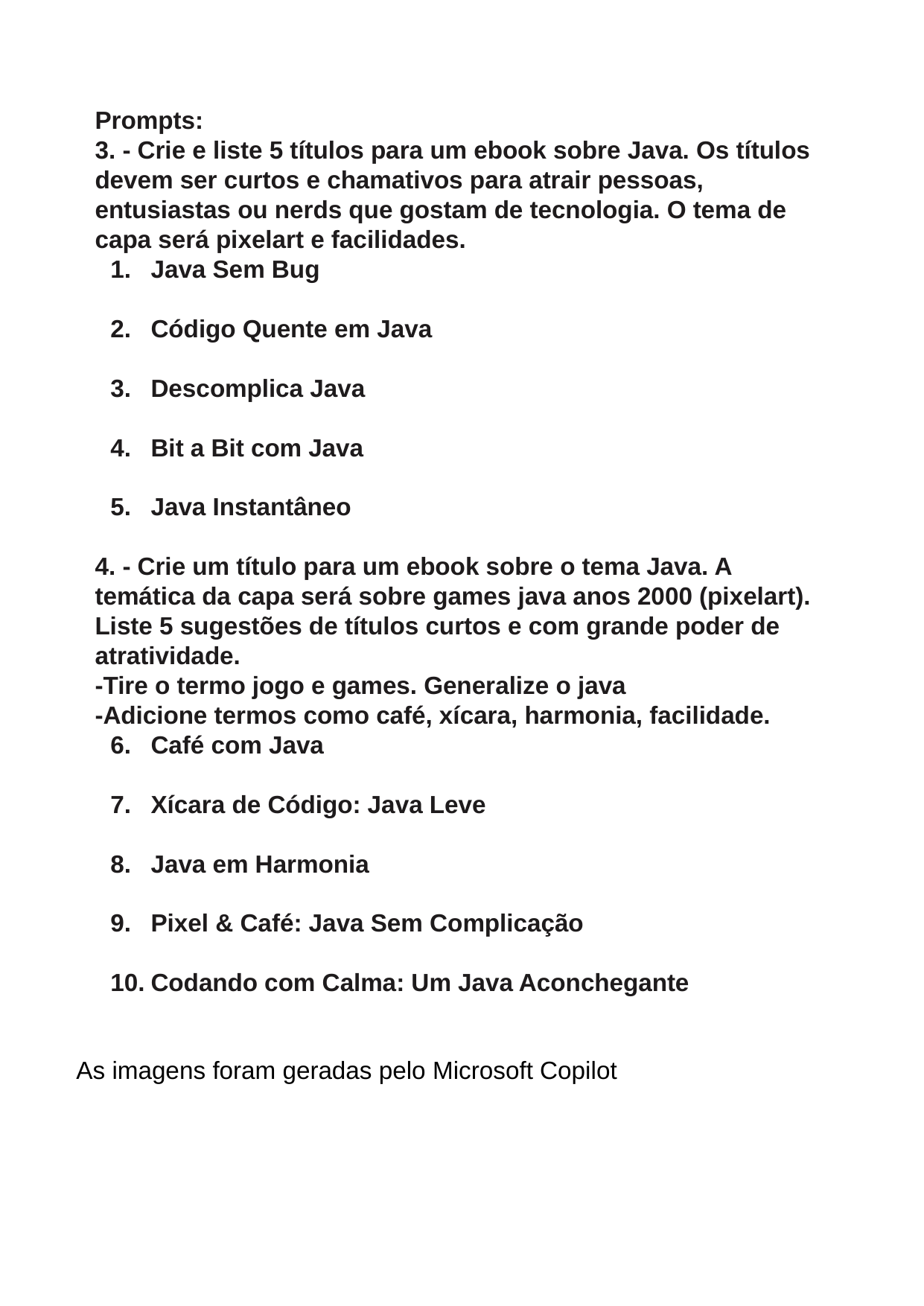

# Prompts:
3. - Crie e liste 5 títulos para um ebook sobre Java. Os títulos devem ser curtos e chamativos para atrair pessoas, entusiastas ou nerds que gostam de tecnologia. O tema de capa será pixelart e facilidades.
Java Sem Bug
Código Quente em Java
Descomplica Java
Bit a Bit com Java
Java Instantâneo

4. - Crie um título para um ebook sobre o tema Java. A temática da capa será sobre games java anos 2000 (pixelart). Liste 5 sugestões de títulos curtos e com grande poder de atratividade.
-Tire o termo jogo e games. Generalize o java
-Adicione termos como café, xícara, harmonia, facilidade.
Café com Java
Xícara de Código: Java Leve
Java em Harmonia
Pixel & Café: Java Sem Complicação
Codando com Calma: Um Java Aconchegante

As imagens foram geradas pelo Microsoft Copilot